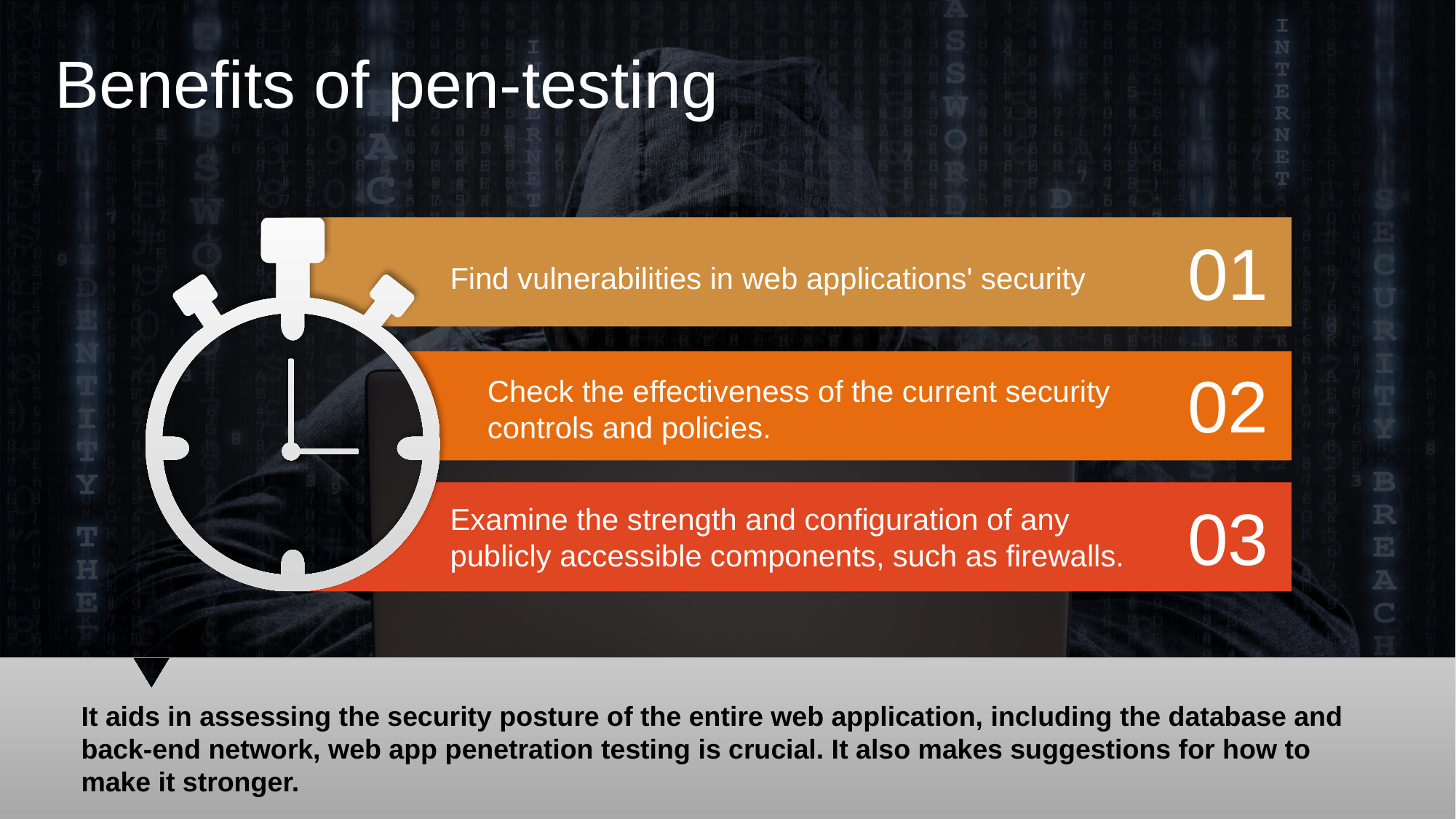

Benefits of pen-testing

01
Find vulnerabilities in web applications' security

02
Check the effectiveness of the current security controls and policies.

03
Examine the strength and configuration of any publicly accessible components, such as firewalls.

It aids in assessing the security posture of the entire web application, including the database and back-end network, web app penetration testing is crucial. It also makes suggestions for how to make it stronger.